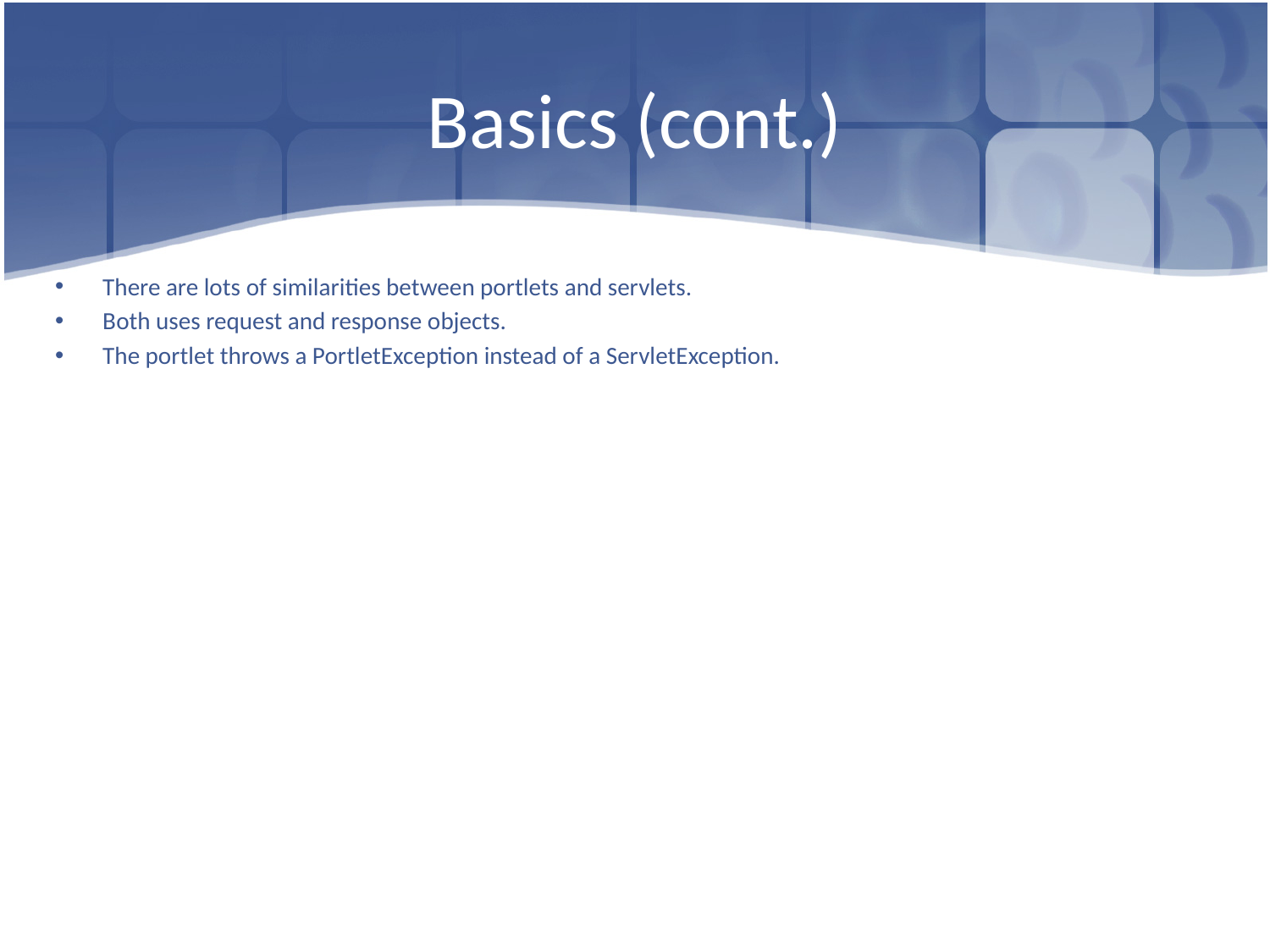

# Basics (cont.)
There are lots of similarities between portlets and servlets.
Both uses request and response objects.
The portlet throws a PortletException instead of a ServletException.